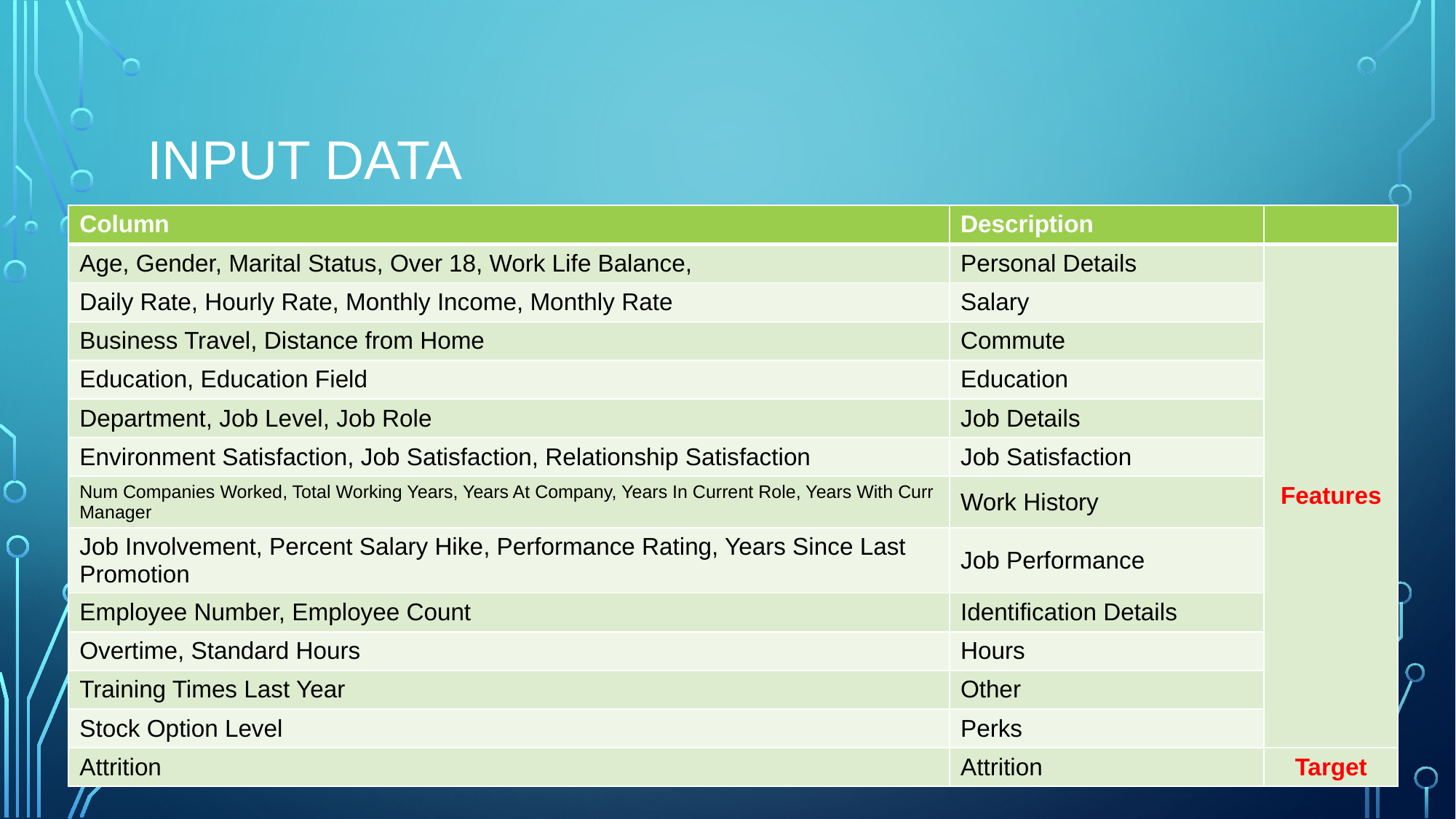

# Input Data
| Column | Description |  |
| --- | --- | --- |
| Age, Gender, Marital Status, Over 18, Work Life Balance, | Personal Details | Features |
| Daily Rate, Hourly Rate, Monthly Income, Monthly Rate | Salary |  |
| Business Travel, Distance from Home | Commute |  |
| Education, Education Field | Education |  |
| Department, Job Level, Job Role | Job Details |  |
| Environment Satisfaction, Job Satisfaction, Relationship Satisfaction | Job Satisfaction |  |
| Num Companies Worked, Total Working Years, Years At Company, Years In Current Role, Years With Curr Manager | Work History |  |
| Job Involvement, Percent Salary Hike, Performance Rating, Years Since Last Promotion | Job Performance |  |
| Employee Number, Employee Count | Identification Details |  |
| Overtime, Standard Hours | Hours |  |
| Training Times Last Year | Other |  |
| Stock Option Level | Perks |  |
| Attrition | Attrition | Target |